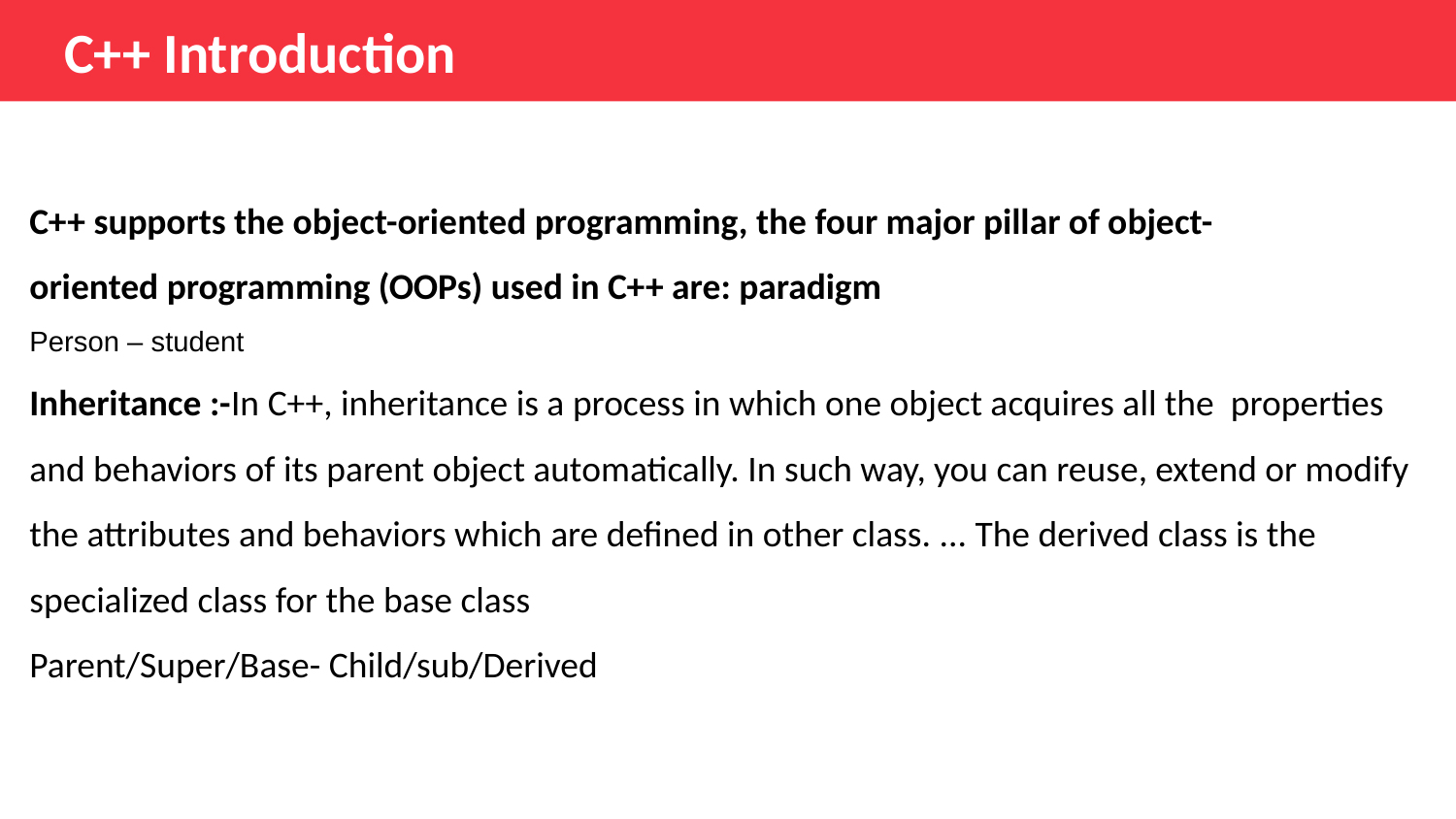

# C++ Introduction
C++ supports the object-oriented programming, the four major pillar of object-oriented programming (OOPs) used in C++ are: paradigm
Person – student
Inheritance :-In C++, inheritance is a process in which one object acquires all the  properties and behaviors of its parent object automatically. In such way, you can reuse, extend or modify the attributes and behaviors which are defined in other class. ... The derived class is the specialized class for the base class
Parent/Super/Base- Child/sub/Derived